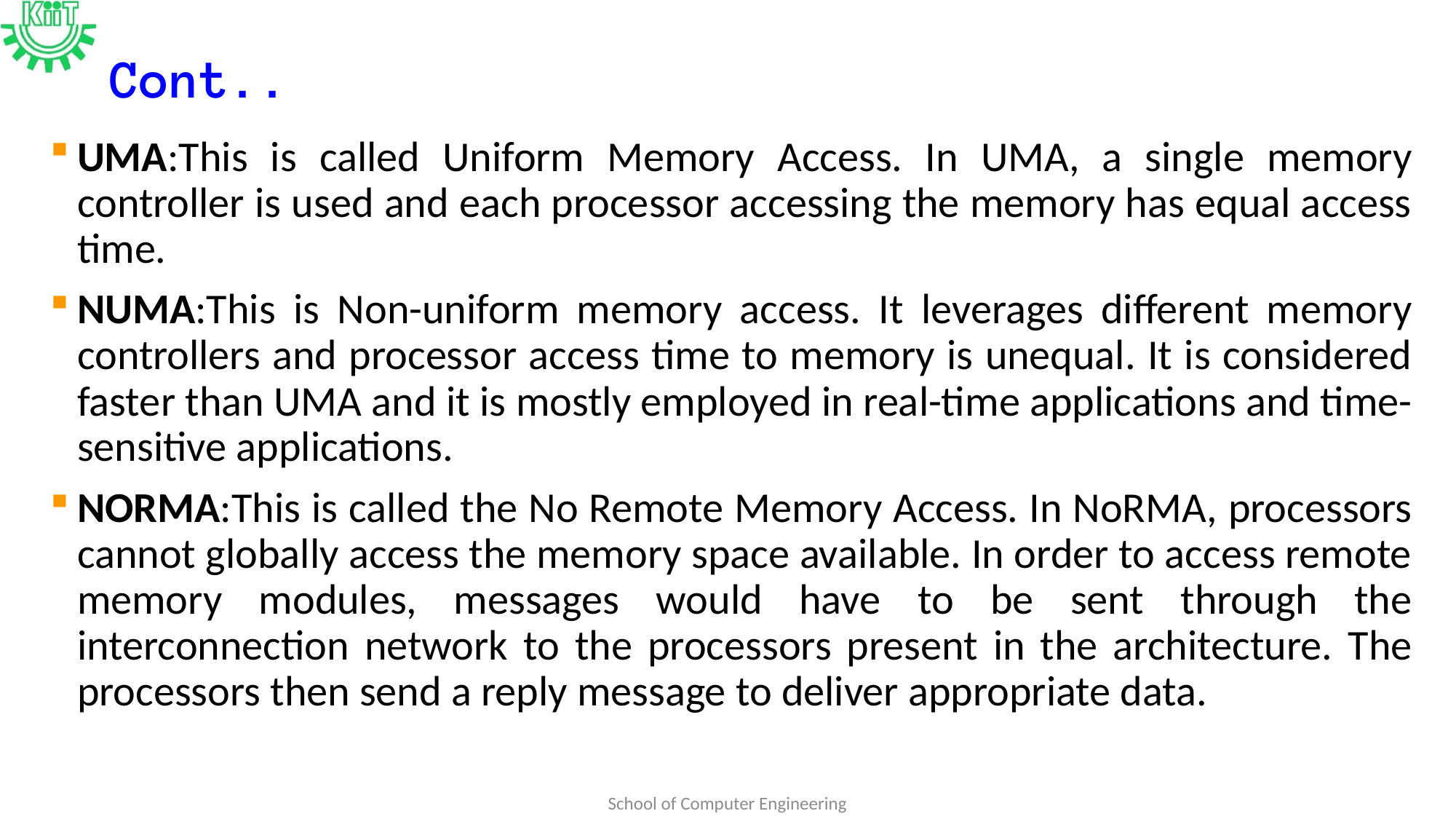

# Cont..
UMA:This is called Uniform Memory Access. In UMA, a single memory controller is used and each processor accessing the memory has equal access time.
NUMA:This is Non-uniform memory access. It leverages different memory controllers and processor access time to memory is unequal. It is considered faster than UMA and it is mostly employed in real-time applications and time-sensitive applications.
NORMA:This is called the No Remote Memory Access. In NoRMA, processors cannot globally access the memory space available. In order to access remote memory modules, messages would have to be sent through the interconnection network to the processors present in the architecture. The processors then send a reply message to deliver appropriate data.
24
School of Computer Engineering